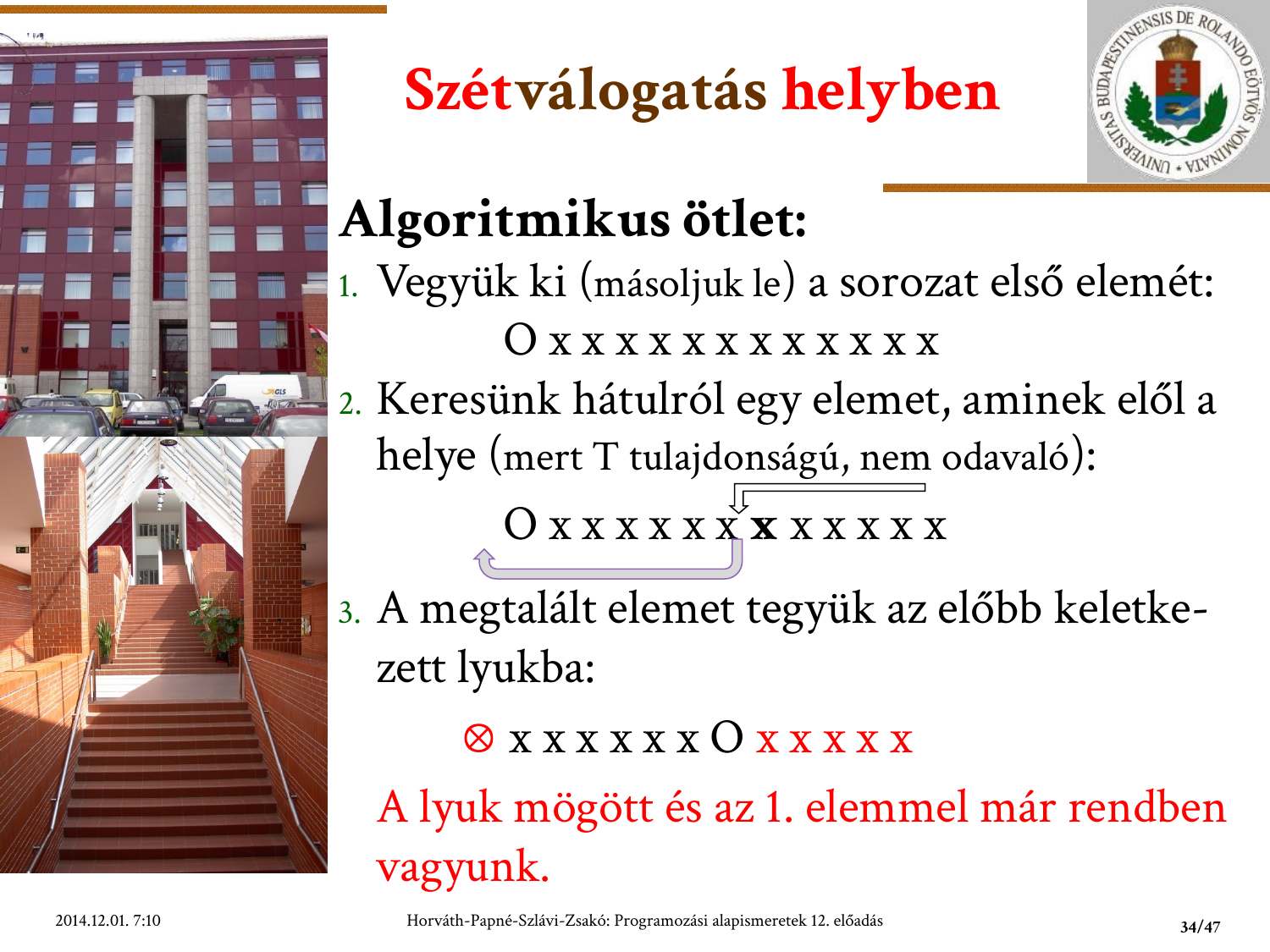

# Szétválogatás helyben
Algoritmikus ötlet:
Vegyük ki (másoljuk le) a sorozat első elemét:
   		O x x x x x x x x x x x x
Keresünk hátulról egy elemet, aminek elől a helye (mert T tulajdonságú, nem odavaló):
 		O x x x x x x x x x x x x
A megtalált elemet tegyük az előbb keletke-zett lyukba:
           ⊗ x x x x x x O x x x x x
	A lyuk mögött és az 1. elemmel már rendben vagyunk.

2014.12.01. 7:10
Horváth-Papné-Szlávi-Zsakó: Programozási alapismeretek 12. előadás
34/47